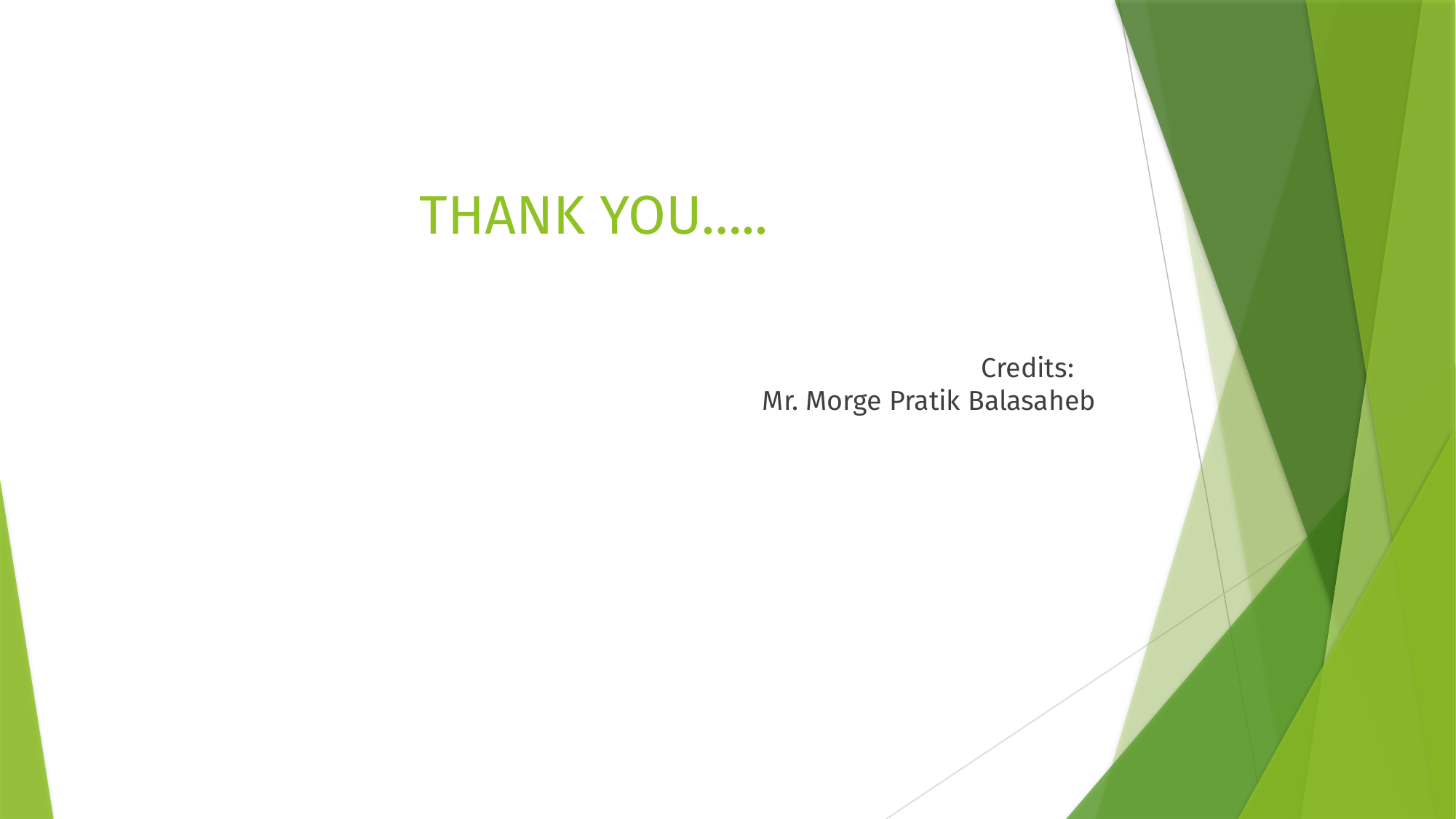

# THANK YOU…..
 Credits:
Mr. Morge Pratik Balasaheb